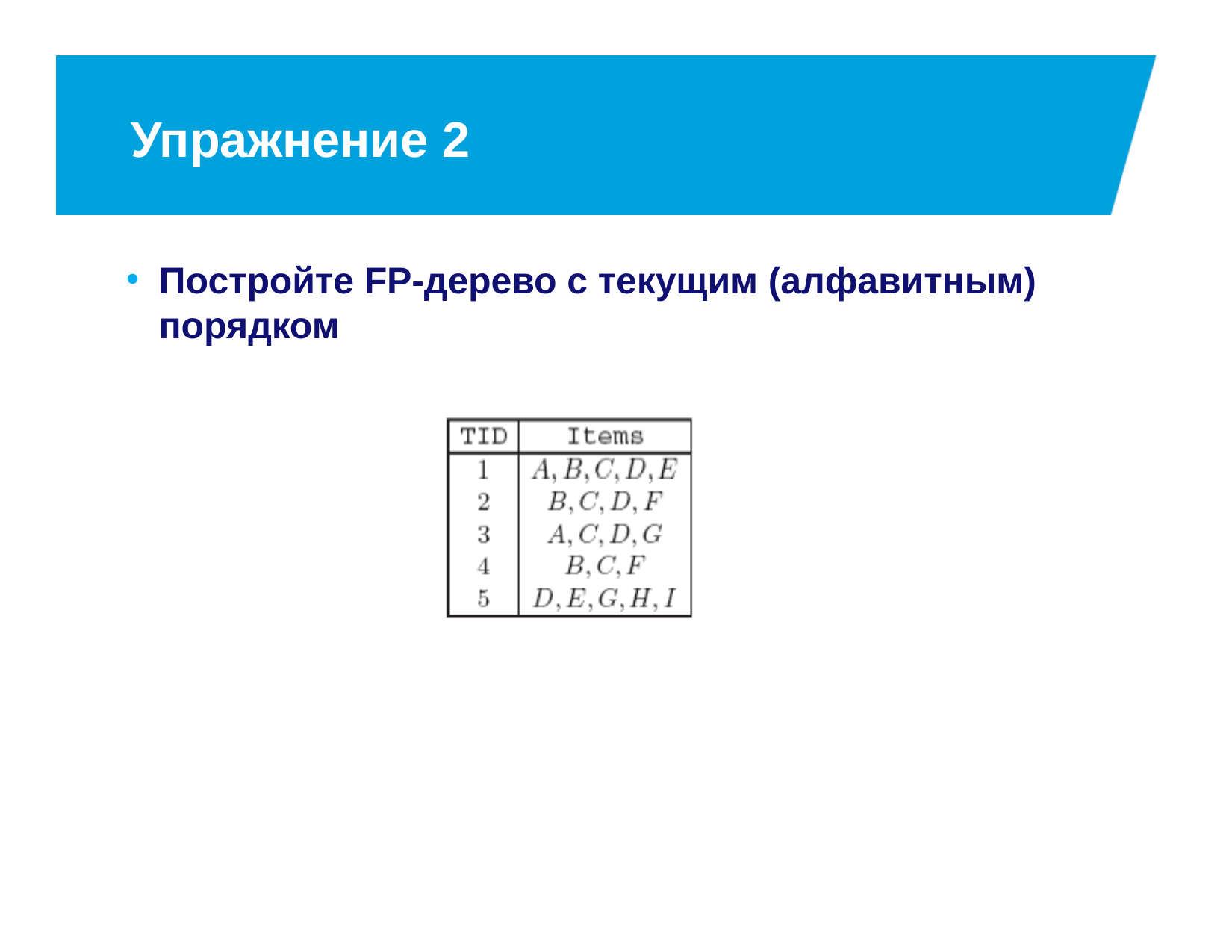

# Упражнение 2
Постройте FP-дерево с текущим (алфавитным) порядком